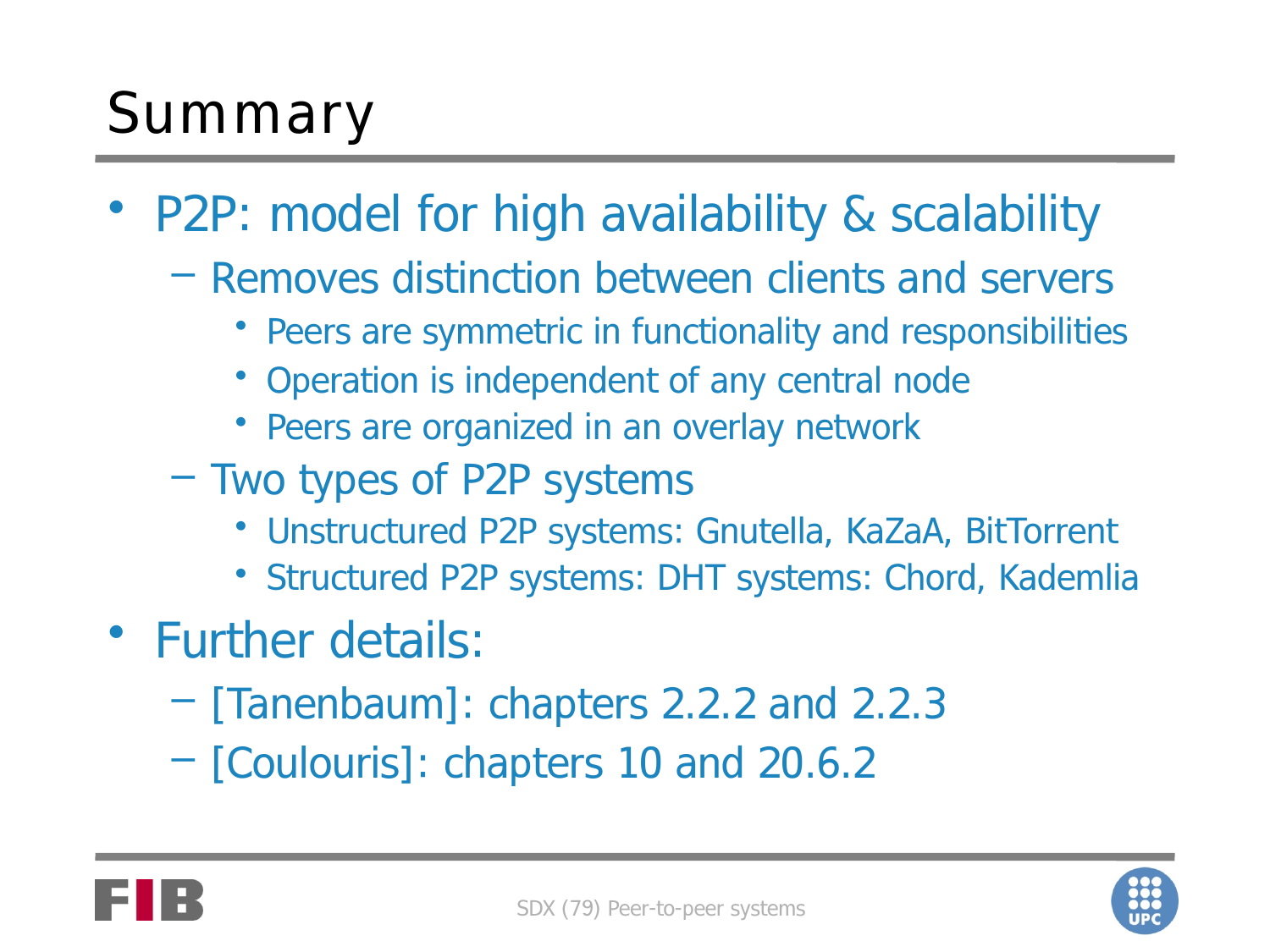

# Summary
P2P: model for high availability & scalability
Removes distinction between clients and servers
Peers are symmetric in functionality and responsibilities
Operation is independent of any central node
Peers are organized in an overlay network
Two types of P2P systems
Unstructured P2P systems: Gnutella, KaZaA, BitTorrent
Structured P2P systems: DHT systems: Chord, Kademlia
Further details:
[Tanenbaum]: chapters 2.2.2 and 2.2.3
[Coulouris]: chapters 10 and 20.6.2